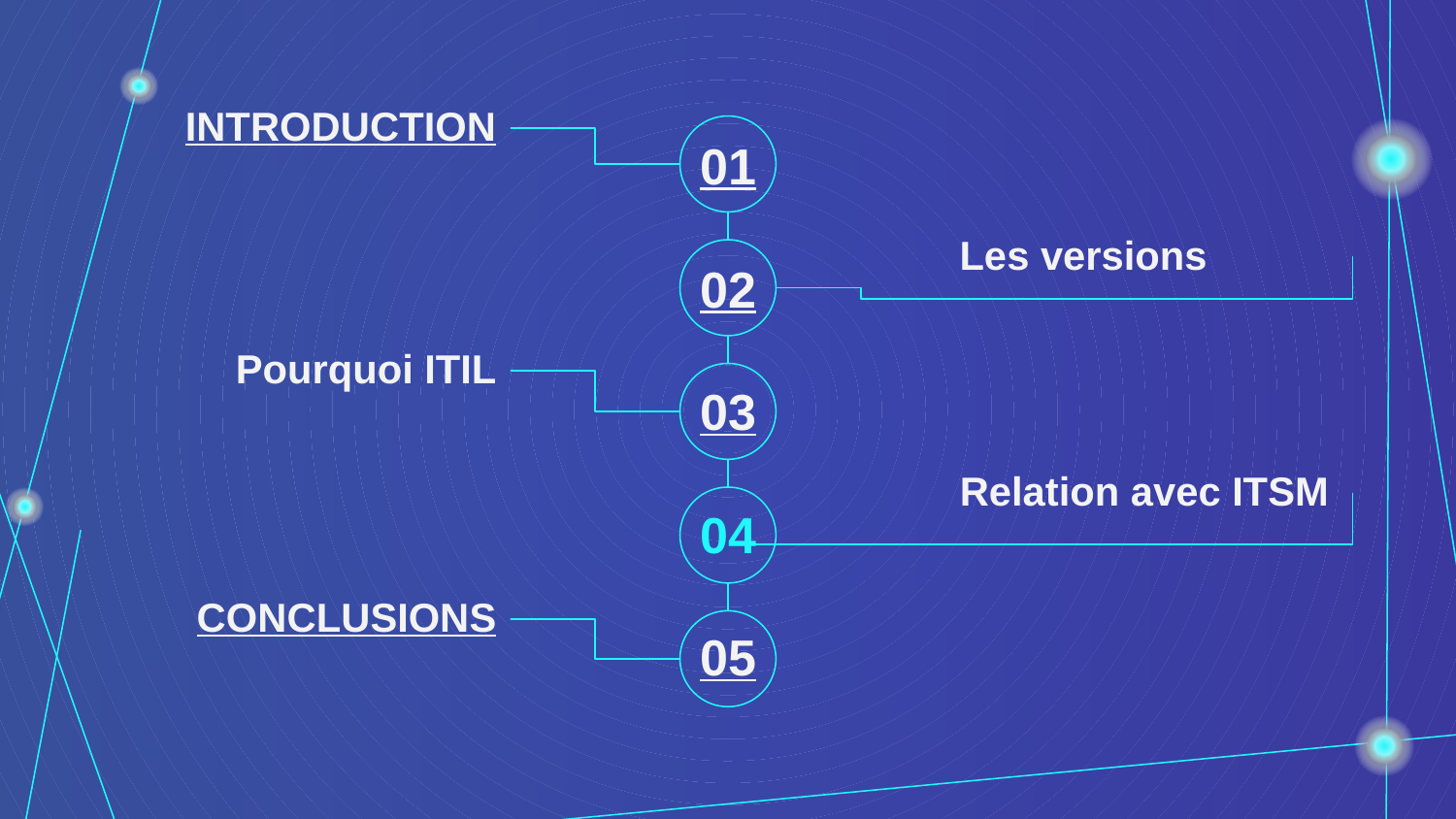

INTRODUCTION

# 01
Les versions

02
Pourquoi ITIL

03
Relation avec ITSM

04
CONCLUSIONS

05